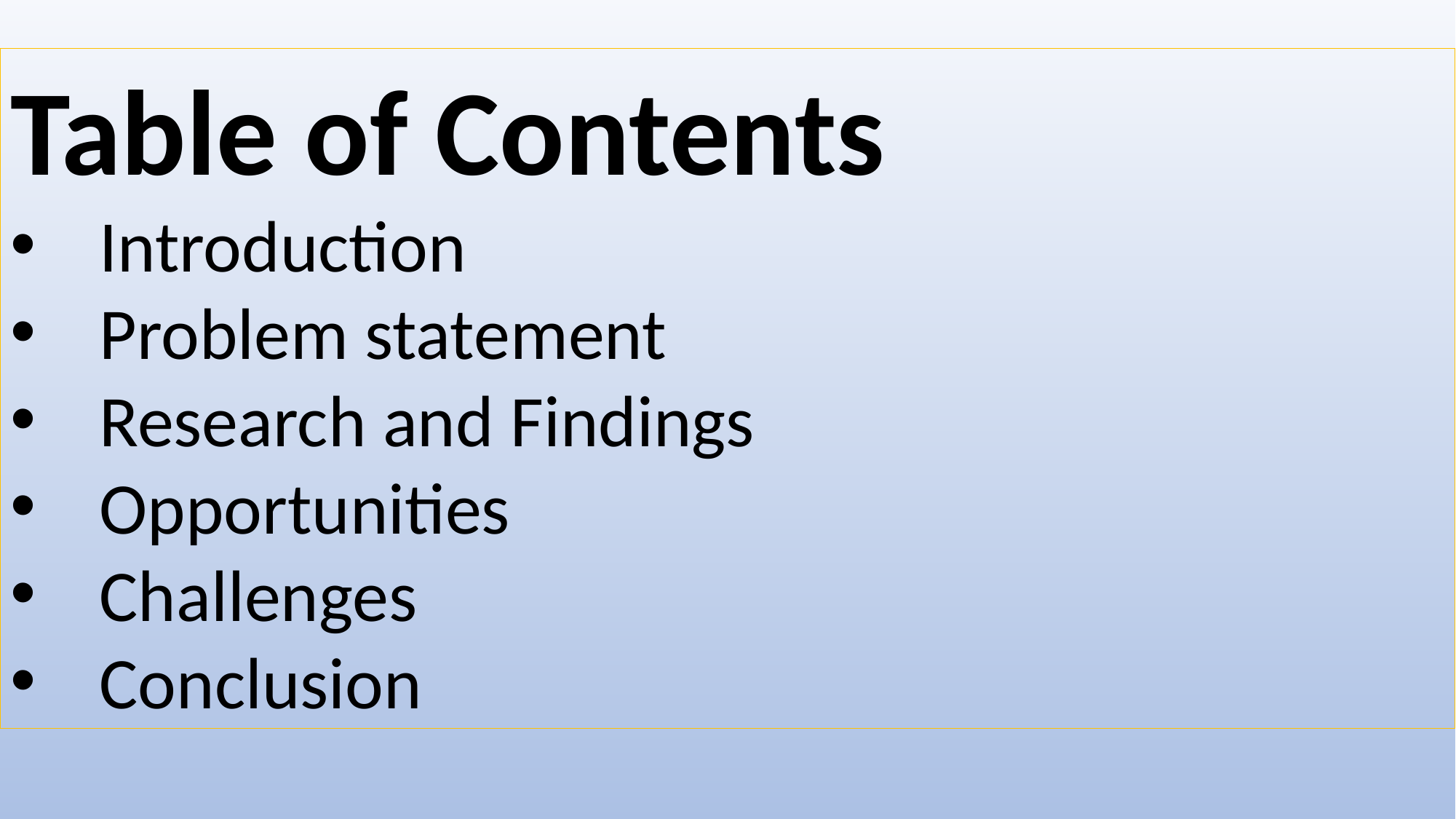

Table of Contents
Introduction
Problem statement
Research and Findings
Opportunities
Challenges
Conclusion